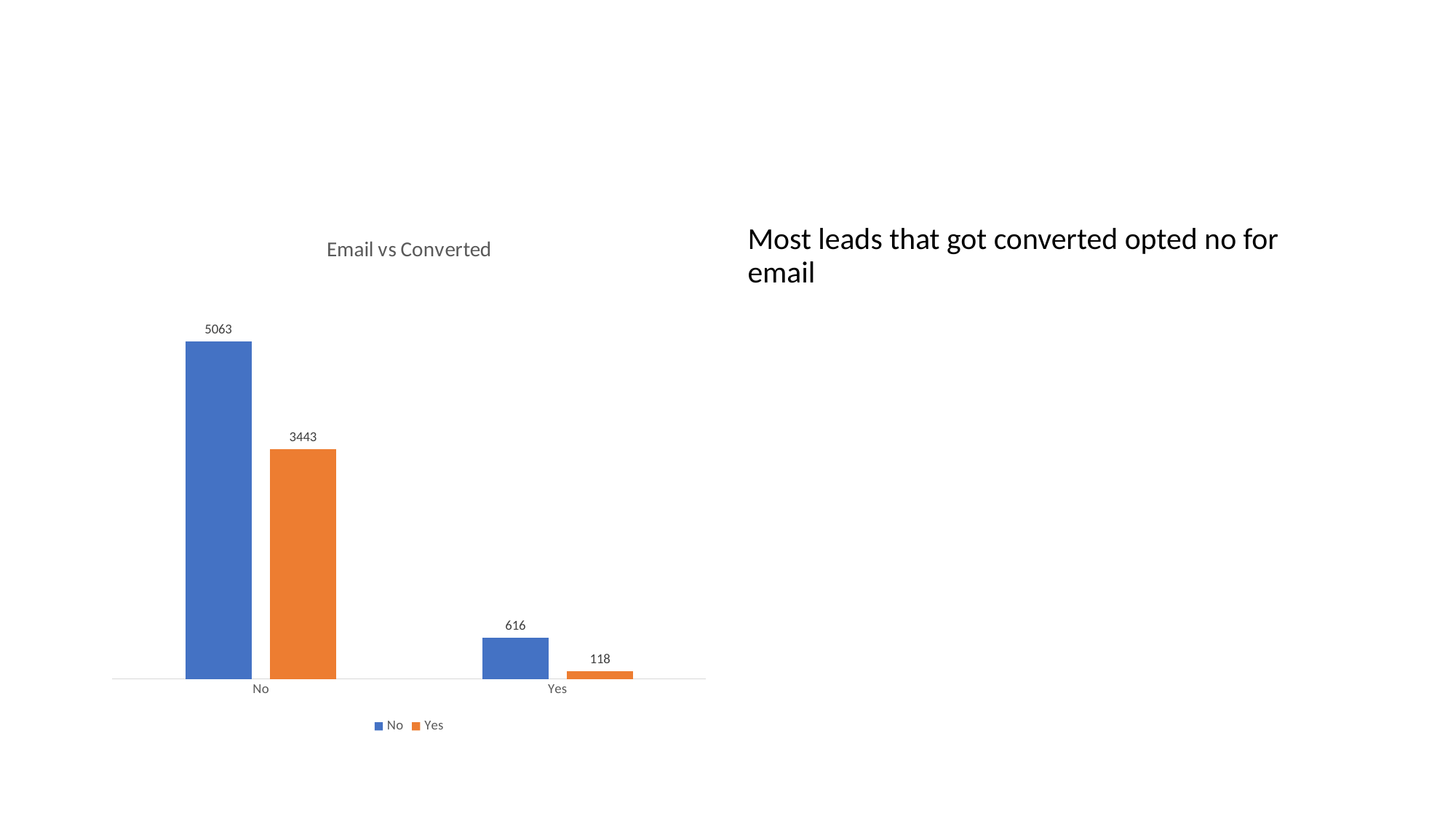

#

### Chart: Email vs Converted

| Category | No | Yes |
|---|---|---|
| No | 5063.0 | 3443.0 |
| Yes | 616.0 | 118.0 |
Most leads that got converted opted no for email